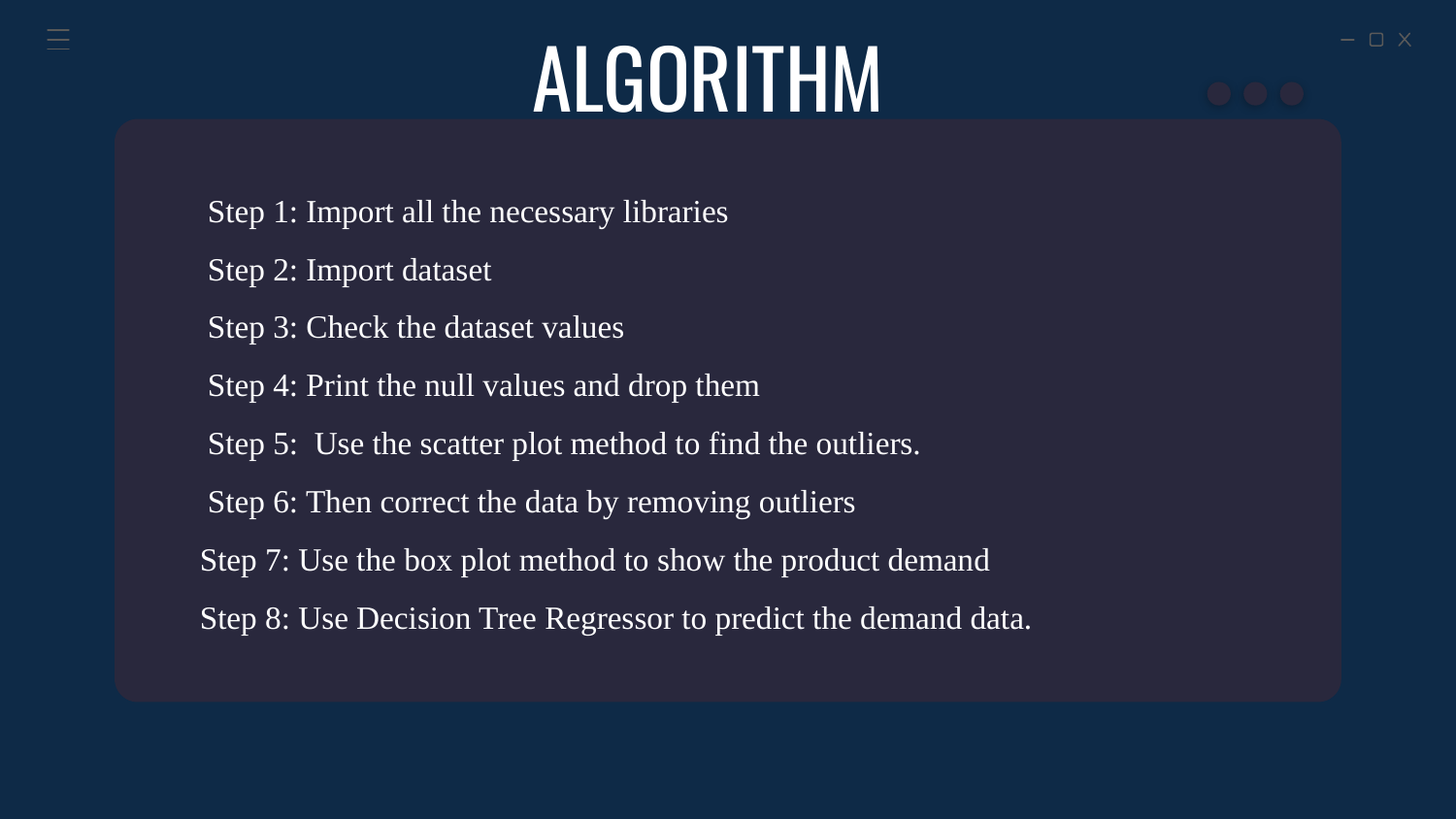

# ALGORITHM

 Step 1: Import all the necessary libraries
 Step 2: Import dataset
 Step 3: Check the dataset values
 Step 4: Print the null values and drop them
 Step 5:  Use the scatter plot method to find the outliers.
 Step 6: Then correct the data by removing outliers
Step 7: Use the box plot method to show the product demand
Step 8: Use Decision Tree Regressor to predict the demand data.